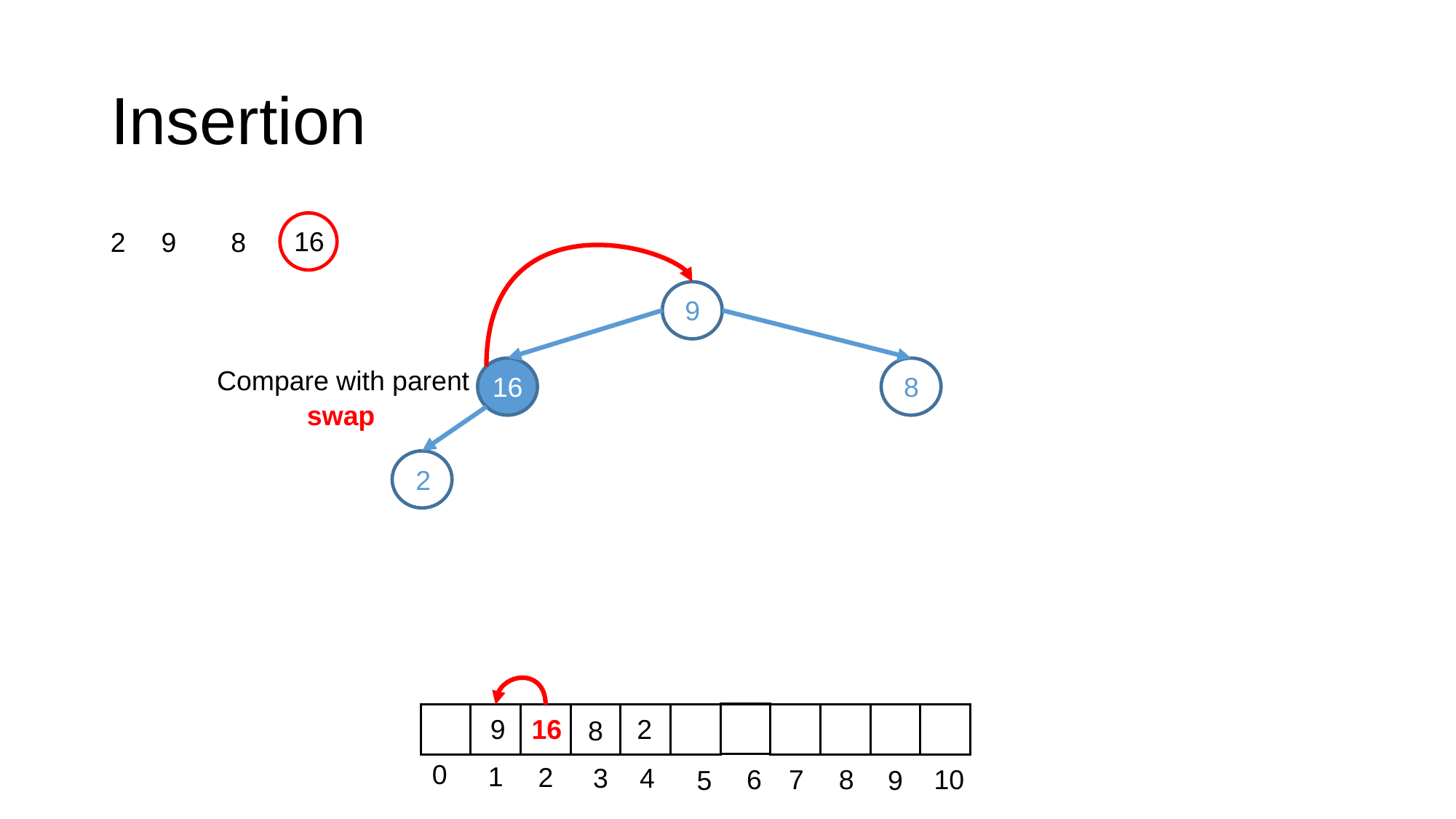

# Insertion

16
2
9
8

9
Compare with parent

16

8
swap

2

0
1
2
3
4
6
7
8
10
5
9
9
2
16
8